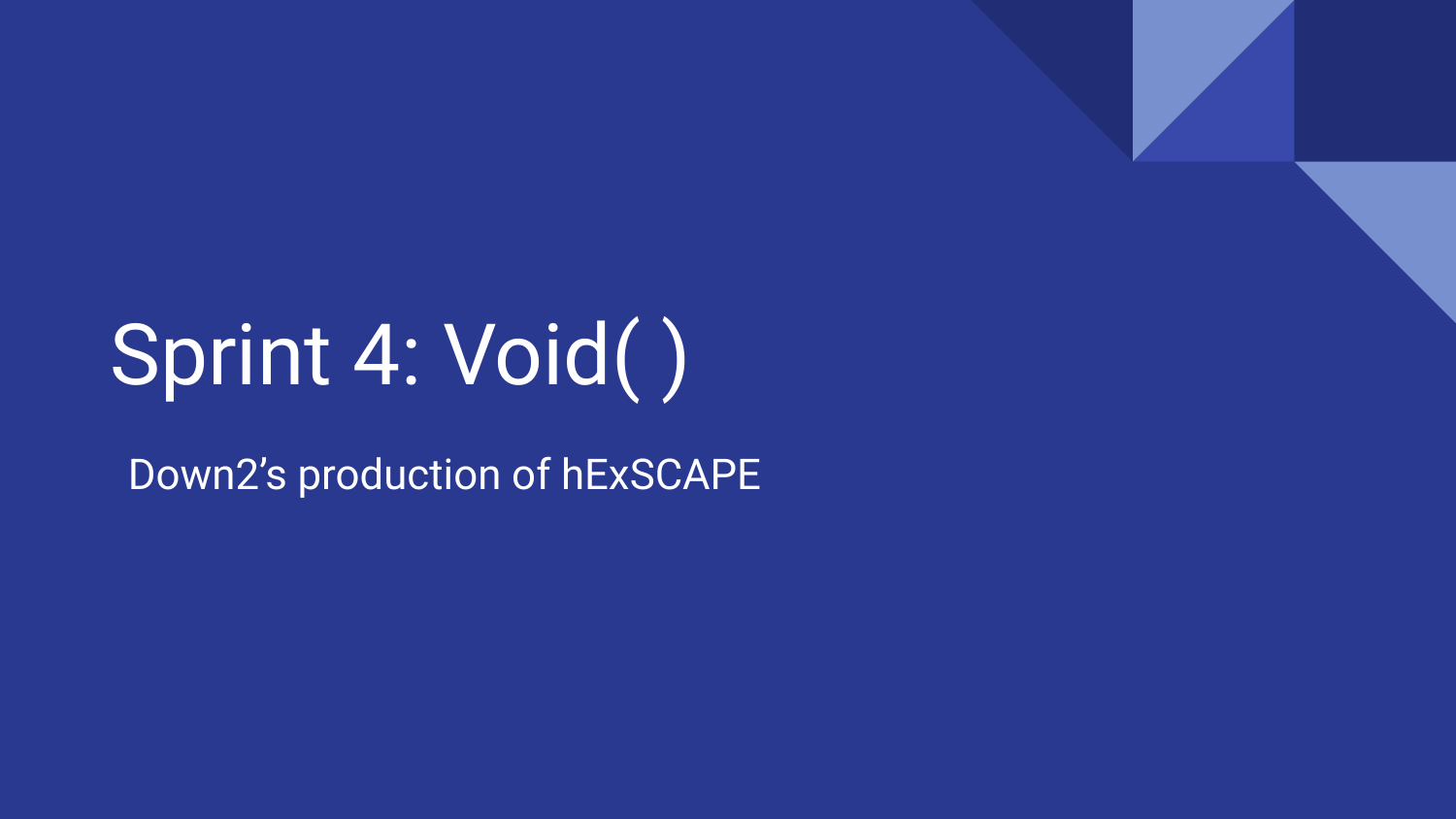

# Sprint 4: Void( )
Down2’s production of hExSCAPE